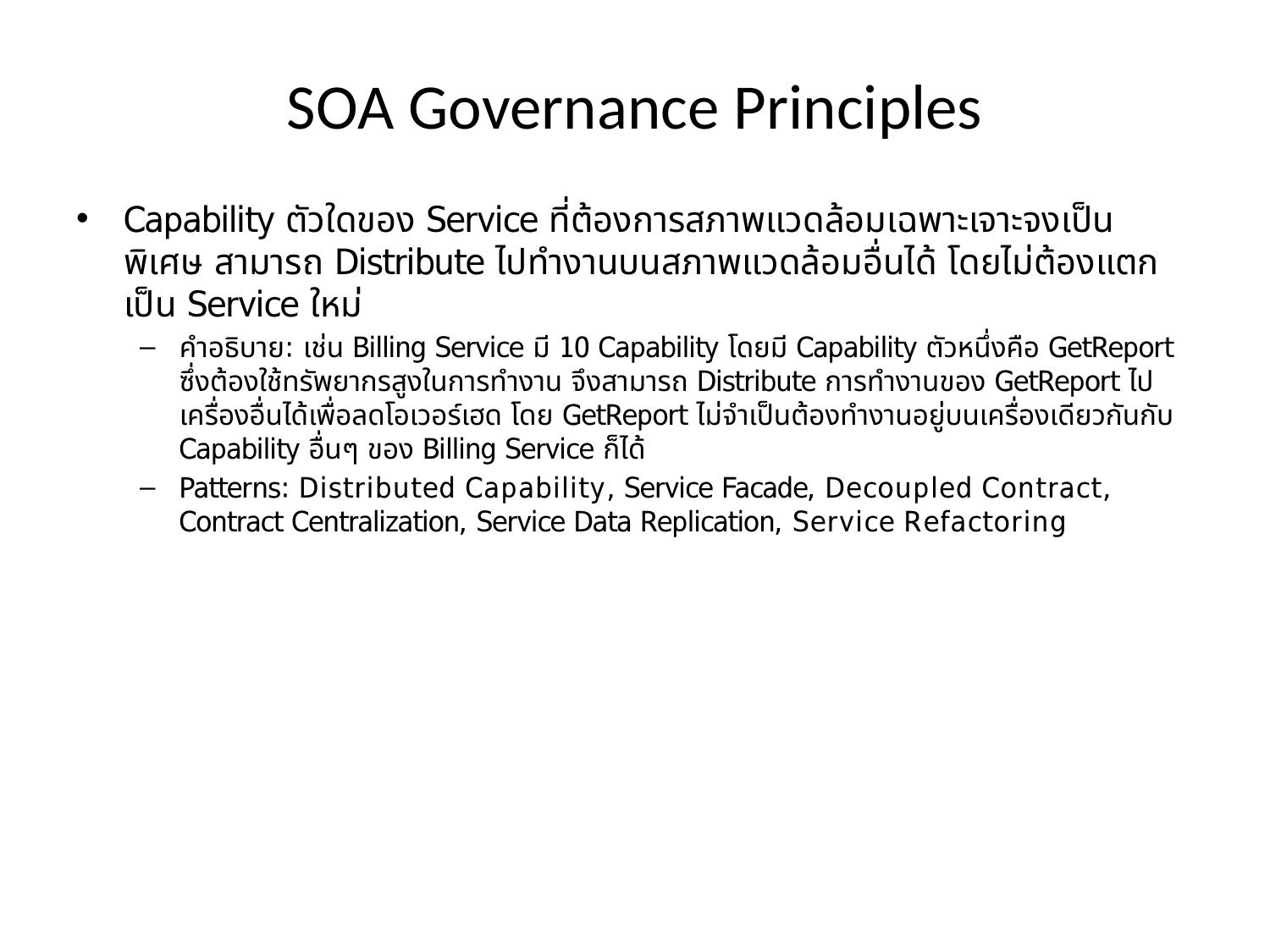

# SOA Governance Principles
Capability ตัวใดของ Service ที่ต้องการสภาพแวดล้อมเฉพาะเจาะจงเป็นพิเศษ สามารถ Distribute ไปทำงานบนสภาพแวดล้อมอื่นได้ โดยไม่ต้องแตกเป็น Service ใหม่
คำอธิบาย: เช่น Billing Service มี 10 Capability โดยมี Capability ตัวหนึ่งคือ GetReport ซึ่งต้องใช้ทรัพยากรสูงในการทำงาน จึงสามารถ Distribute การทำงานของ GetReport ไปเครื่องอื่นได้เพื่อลดโอเวอร์เฮด โดย GetReport ไม่จำเป็นต้องทำงานอยู่บนเครื่องเดียวกันกับ Capability อื่นๆ ของ Billing Service ก็ได้
Patterns: Distributed Capability, Service Facade, Decoupled Contract, Contract Centralization, Service Data Replication, Service Refactoring